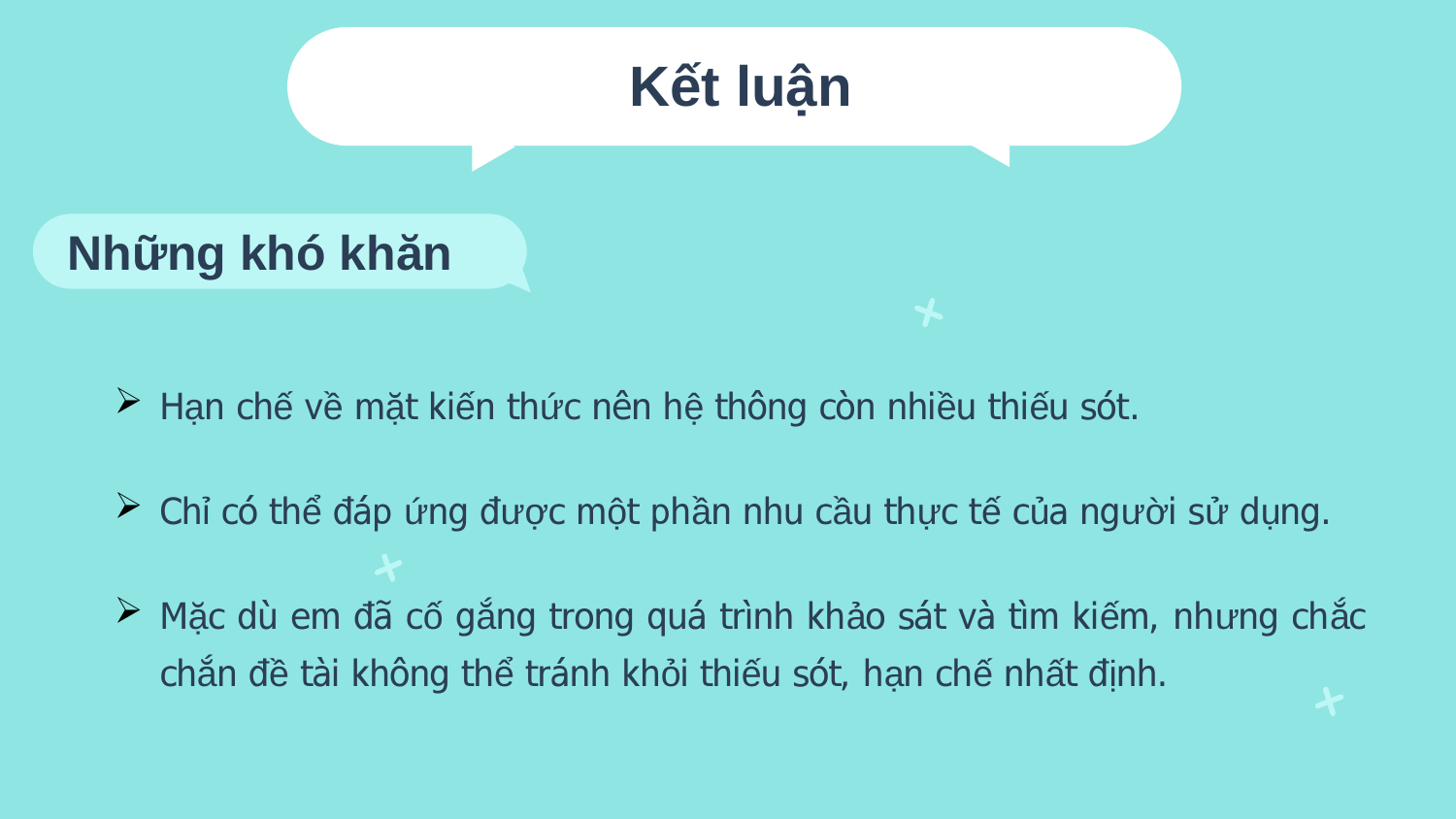

# Kết luận
Những khó khăn

Hạn chế về mặt kiến thức nên hệ thông còn nhiều thiếu sót.
Chỉ có thể đáp ứng được một phần nhu cầu thực tế của người sử dụng.
Mặc dù em đã cố gắng trong quá trình khảo sát và tìm kiếm, nhưng chắc chắn đề tài không thể tránh khỏi thiếu sót, hạn chế nhất định.